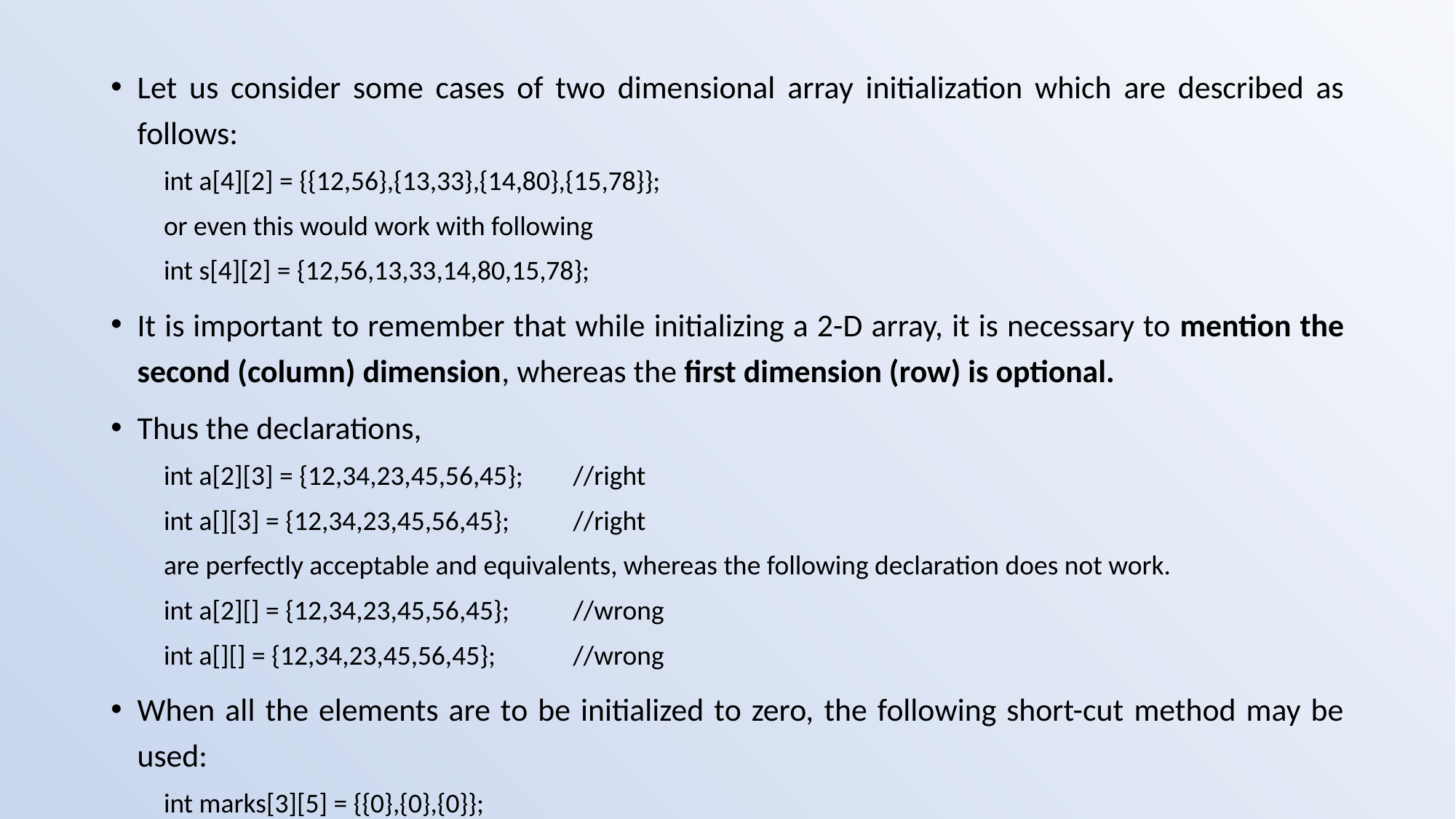

Let us consider some cases of two dimensional array initialization which are described as follows:
int a[4][2] = {{12,56},{13,33},{14,80},{15,78}};
or even this would work with following
int s[4][2] = {12,56,13,33,14,80,15,78};
It is important to remember that while initializing a 2-D array, it is necessary to mention the second (column) dimension, whereas the first dimension (row) is optional.
Thus the declarations,
int a[2][3] = {12,34,23,45,56,45};	//right
int a[][3] = {12,34,23,45,56,45};	//right
are perfectly acceptable and equivalents, whereas the following declaration does not work.
int a[2][] = {12,34,23,45,56,45};	//wrong
int a[][] = {12,34,23,45,56,45};	//wrong
When all the elements are to be initialized to zero, the following short-cut method may be used:
int marks[3][5] = {{0},{0},{0}};